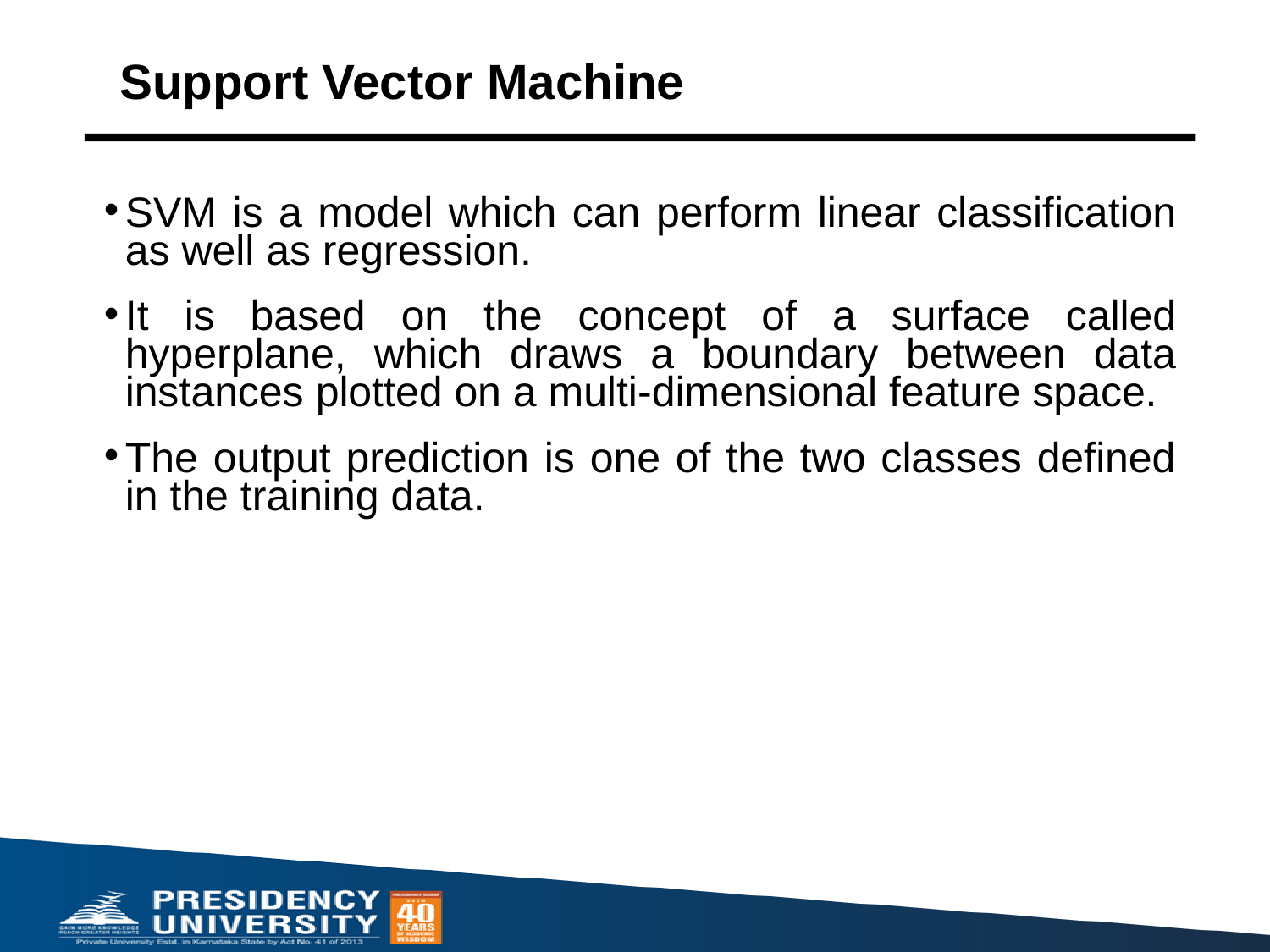

# Support Vector Machine
SVM is a model which can perform linear classification as well as regression.
It is based on the concept of a surface called hyperplane, which draws a boundary between data instances plotted on a multi-dimensional feature space.
The output prediction is one of the two classes defined in the training data.